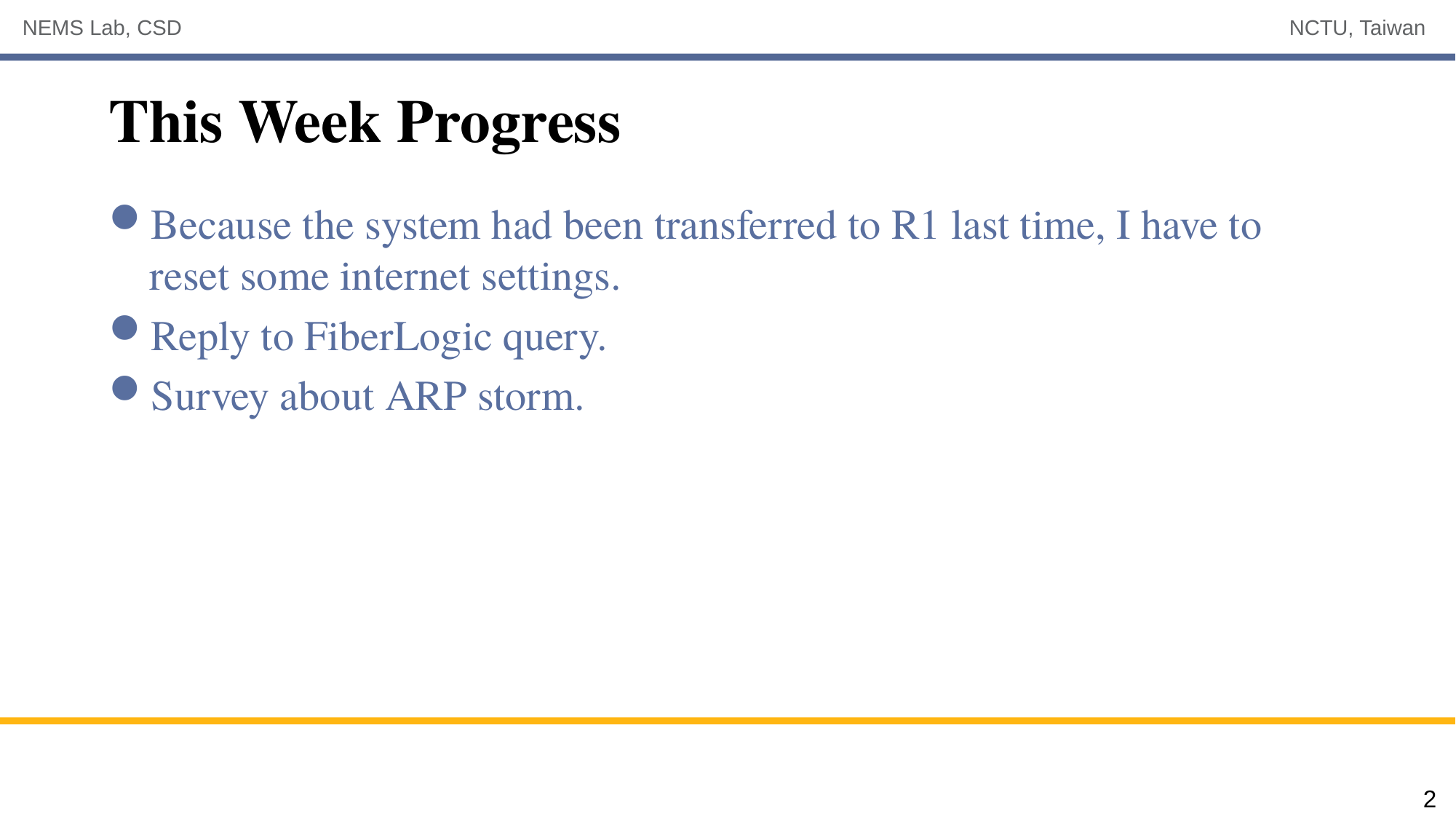

# This Week Progress
Because the system had been transferred to R1 last time, I have to reset some internet settings.
Reply to FiberLogic query.
Survey about ARP storm.

2